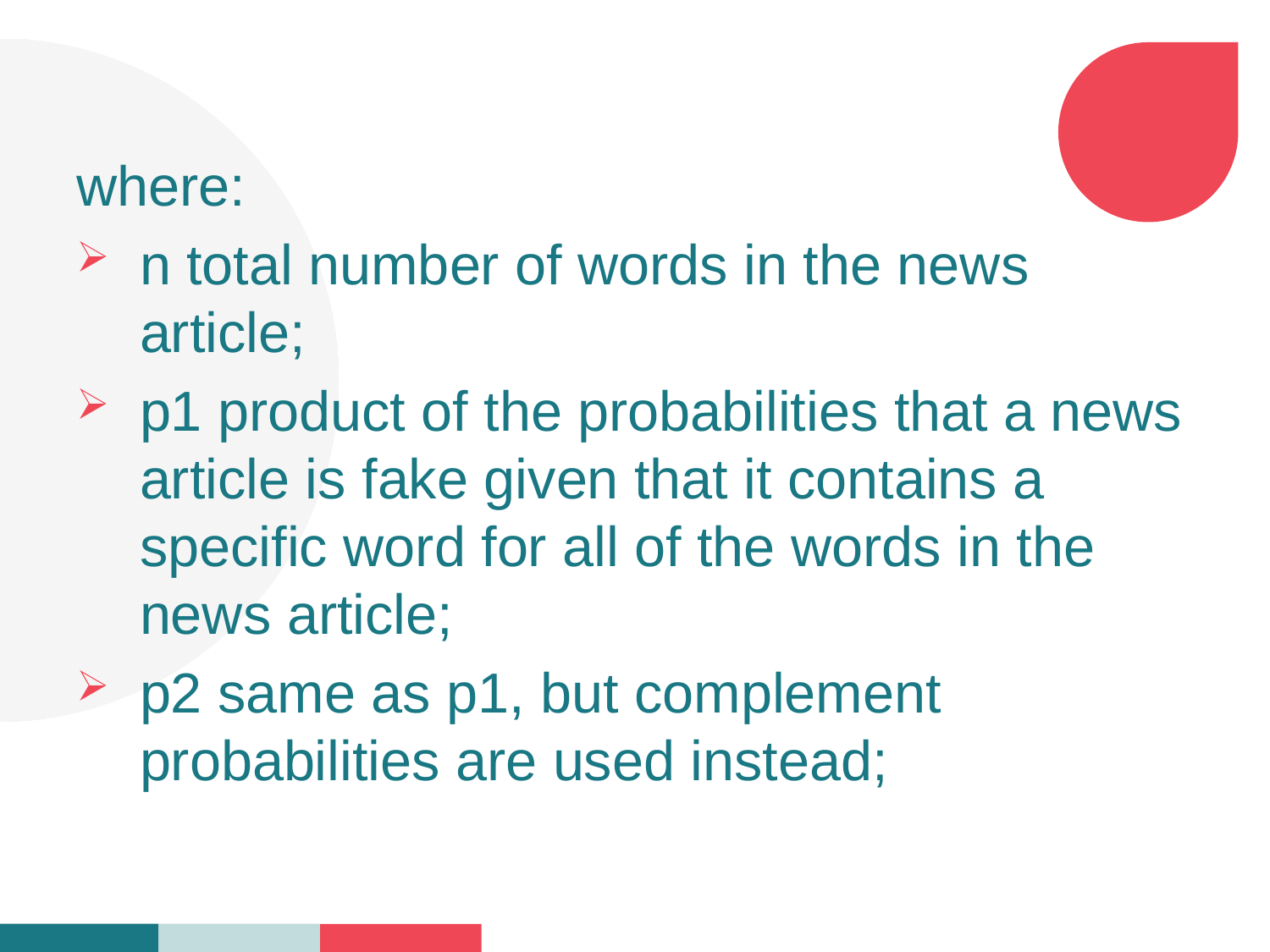

where:
n total number of words in the news article;
p1 product of the probabilities that a news article is fake given that it contains a specific word for all of the words in the news article;
p2 same as p1, but complement probabilities are used instead;